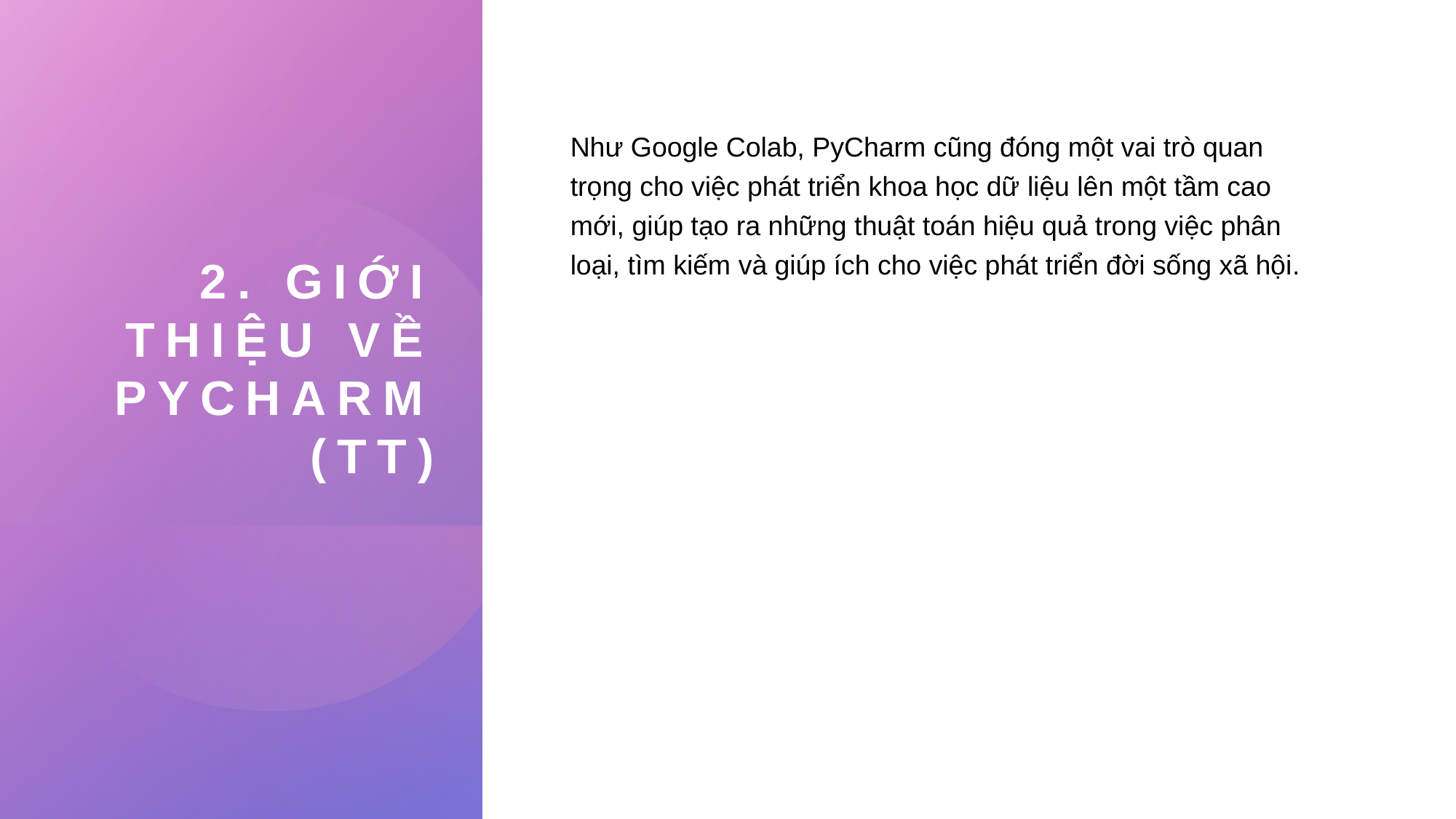

# 2. giới thiệu về pycharm (tt)
Như Google Colab, PyCharm cũng đóng một vai trò quan trọng cho việc phát triển khoa học dữ liệu lên một tầm cao mới, giúp tạo ra những thuật toán hiệu quả trong việc phân loại, tìm kiếm và giúp ích cho việc phát triển đời sống xã hội.